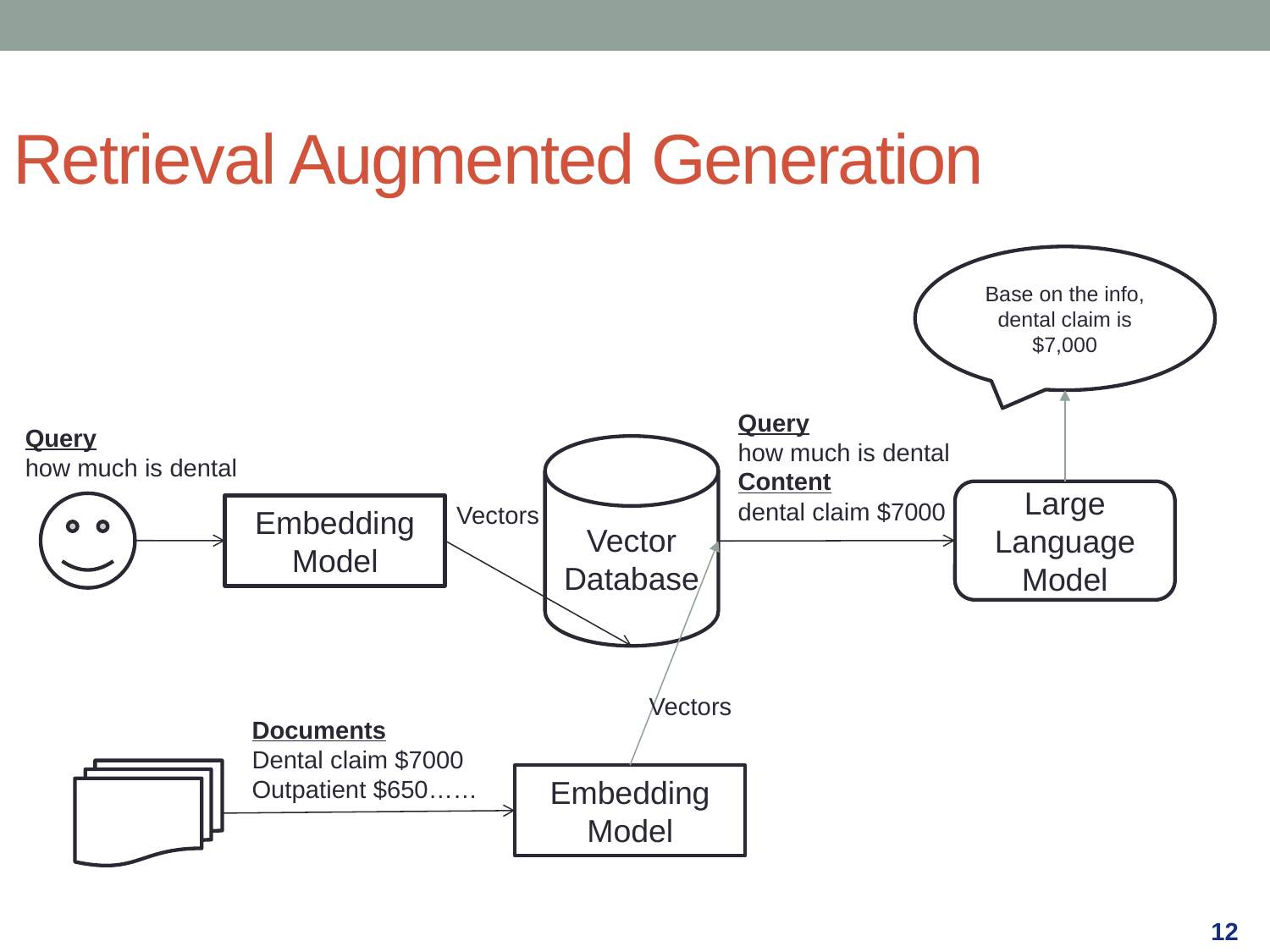

Retrieval Augmented Generation

Base on the info, dental claim is $7,000
Query
how much is dental
Content
dental claim $7000
Query
how much is dental
Vector Database
Large Language Model

Vectors
Embedding Model
Vectors
Documents
Dental claim $7000
Outpatient $650……

Embedding Model
12